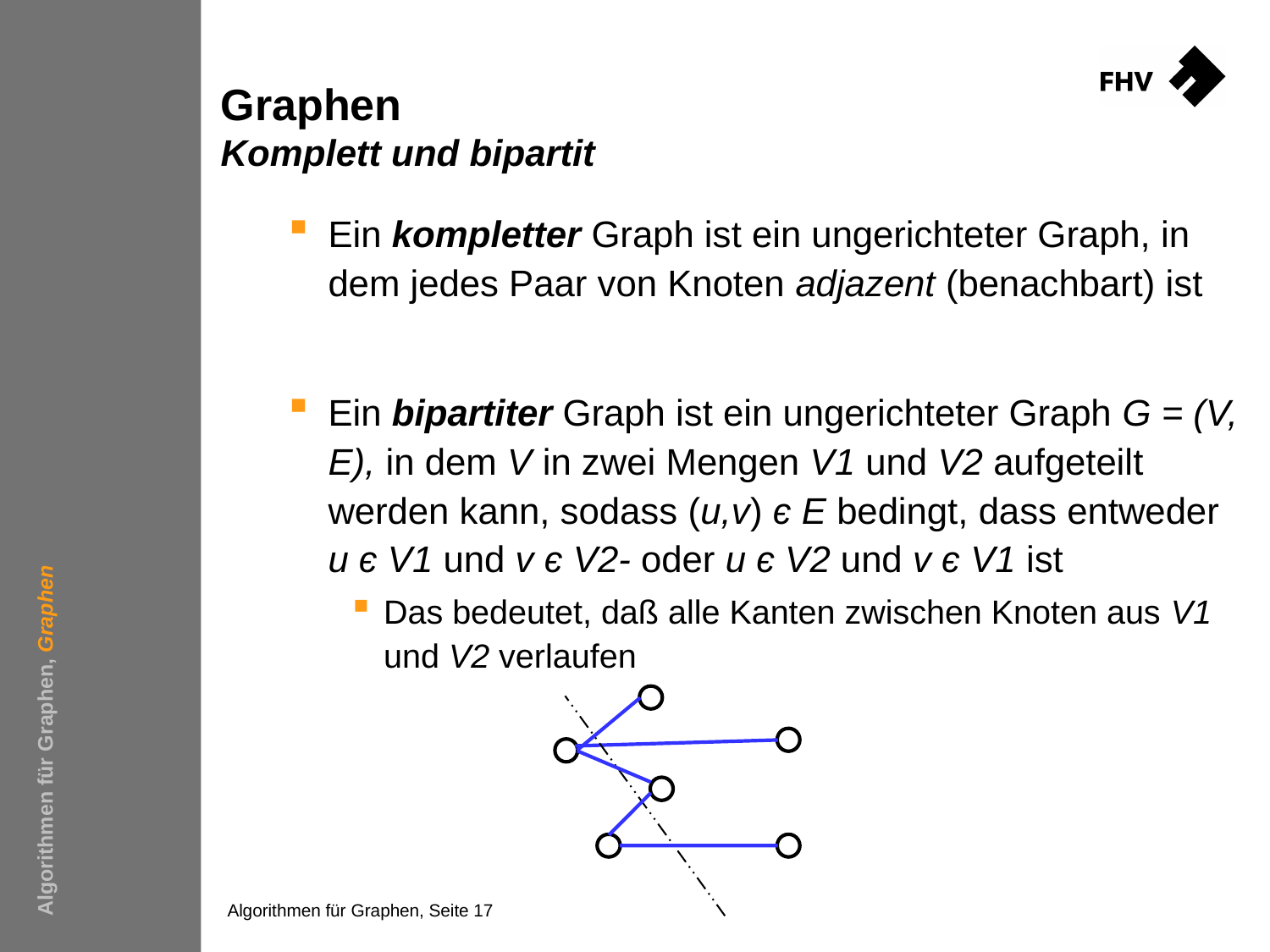

# Graphen Komplett und bipartit
Ein kompletter Graph ist ein ungerichteter Graph, in dem jedes Paar von Knoten adjazent (benachbart) ist

Ein bipartiter Graph ist ein ungerichteter Graph G = (V, E), in dem V in zwei Mengen V1 und V2 aufgeteilt werden kann, sodass (u,v) є E bedingt, dass entweder u є V1 und v є V2- oder u є V2 und v є V1 ist
Das bedeutet, daß alle Kanten zwischen Knoten aus V1 und V2 verlaufen

Algorithmen für Graphen, Graphen

Algorithmen für Graphen, Seite 17